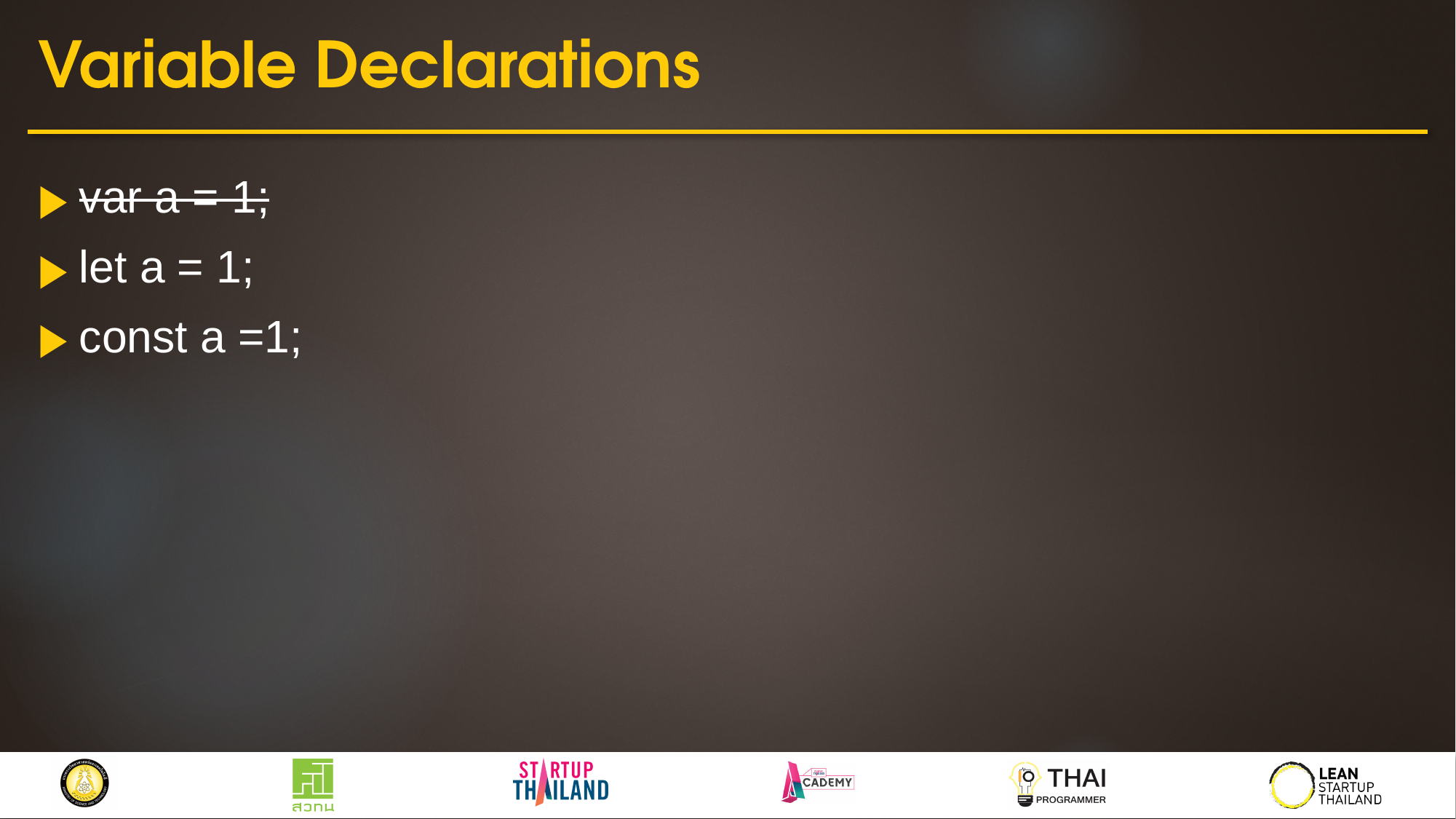

# Variable Declarations
var a = 1;
let a = 1;
const a =1;